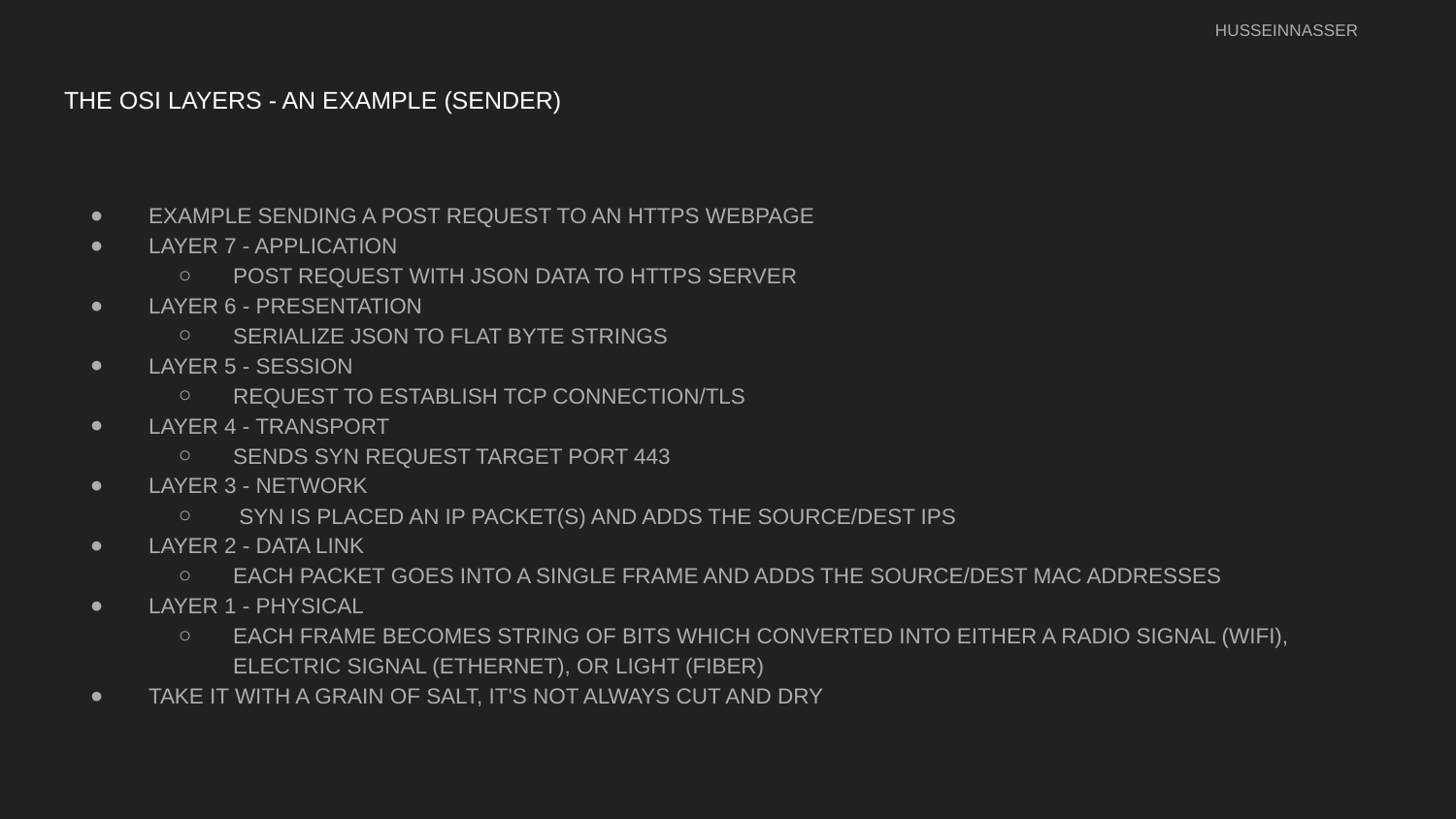

HUSSEINNASSER
# THE OSI LAYERS - AN EXAMPLE (SENDER)
EXAMPLE SENDING A POST REQUEST TO AN HTTPS WEBPAGE
LAYER 7 - APPLICATION
POST REQUEST WITH JSON DATA TO HTTPS SERVER
LAYER 6 - PRESENTATION
SERIALIZE JSON TO FLAT BYTE STRINGS
LAYER 5 - SESSION
REQUEST TO ESTABLISH TCP CONNECTION/TLS
LAYER 4 - TRANSPORT
SENDS SYN REQUEST TARGET PORT 443
LAYER 3 - NETWORK
 SYN IS PLACED AN IP PACKET(S) AND ADDS THE SOURCE/DEST IPS
LAYER 2 - DATA LINK
EACH PACKET GOES INTO A SINGLE FRAME AND ADDS THE SOURCE/DEST MAC ADDRESSES
LAYER 1 - PHYSICAL
EACH FRAME BECOMES STRING OF BITS WHICH CONVERTED INTO EITHER A RADIO SIGNAL (WIFI), ELECTRIC SIGNAL (ETHERNET), OR LIGHT (FIBER)
TAKE IT WITH A GRAIN OF SALT, IT'S NOT ALWAYS CUT AND DRY